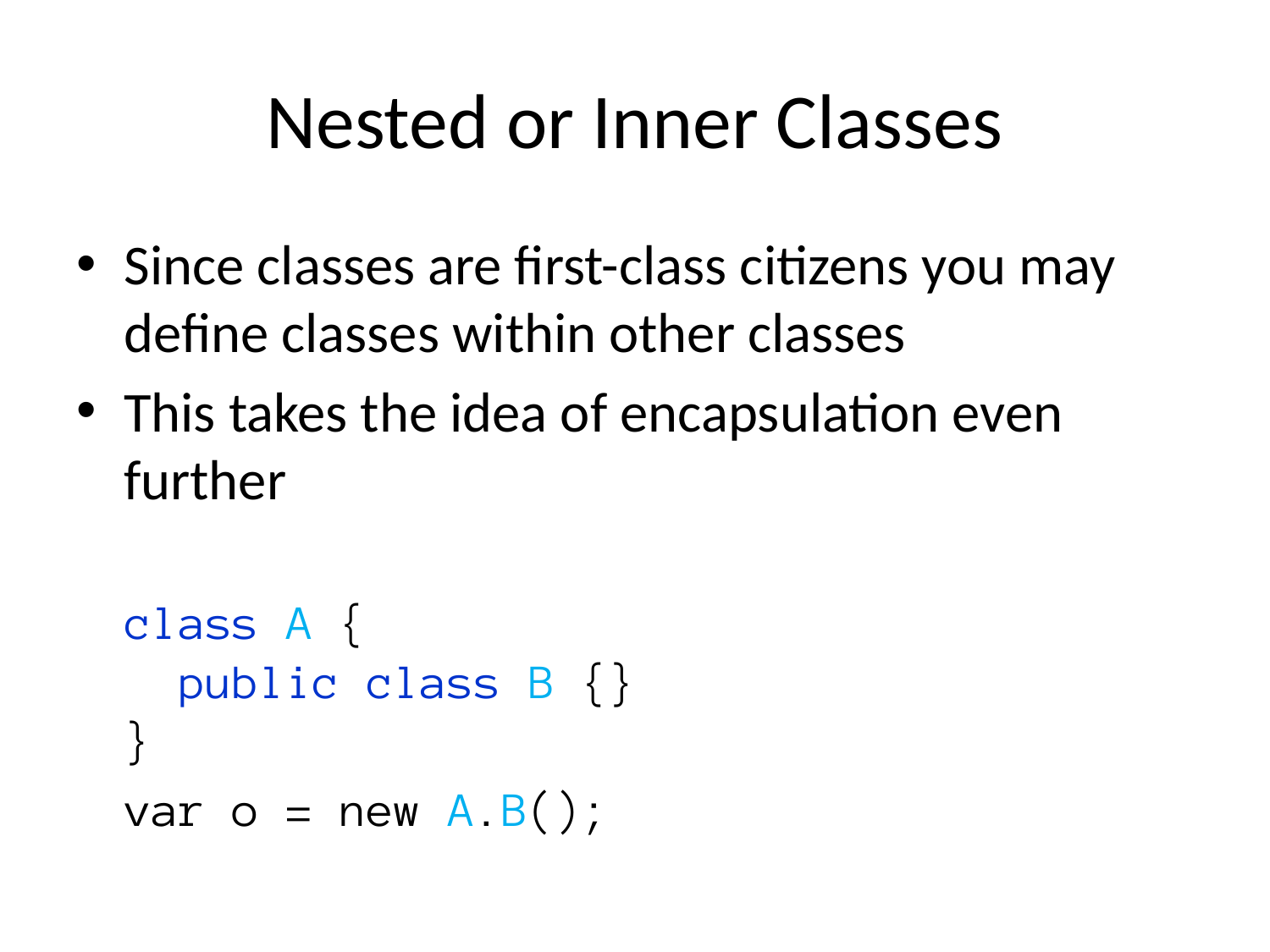

# Nested or Inner Classes
Since classes are first-class citizens you may define classes within other classes
This takes the idea of encapsulation even further

class A {
  public class B {}
}
var o = new A.B();